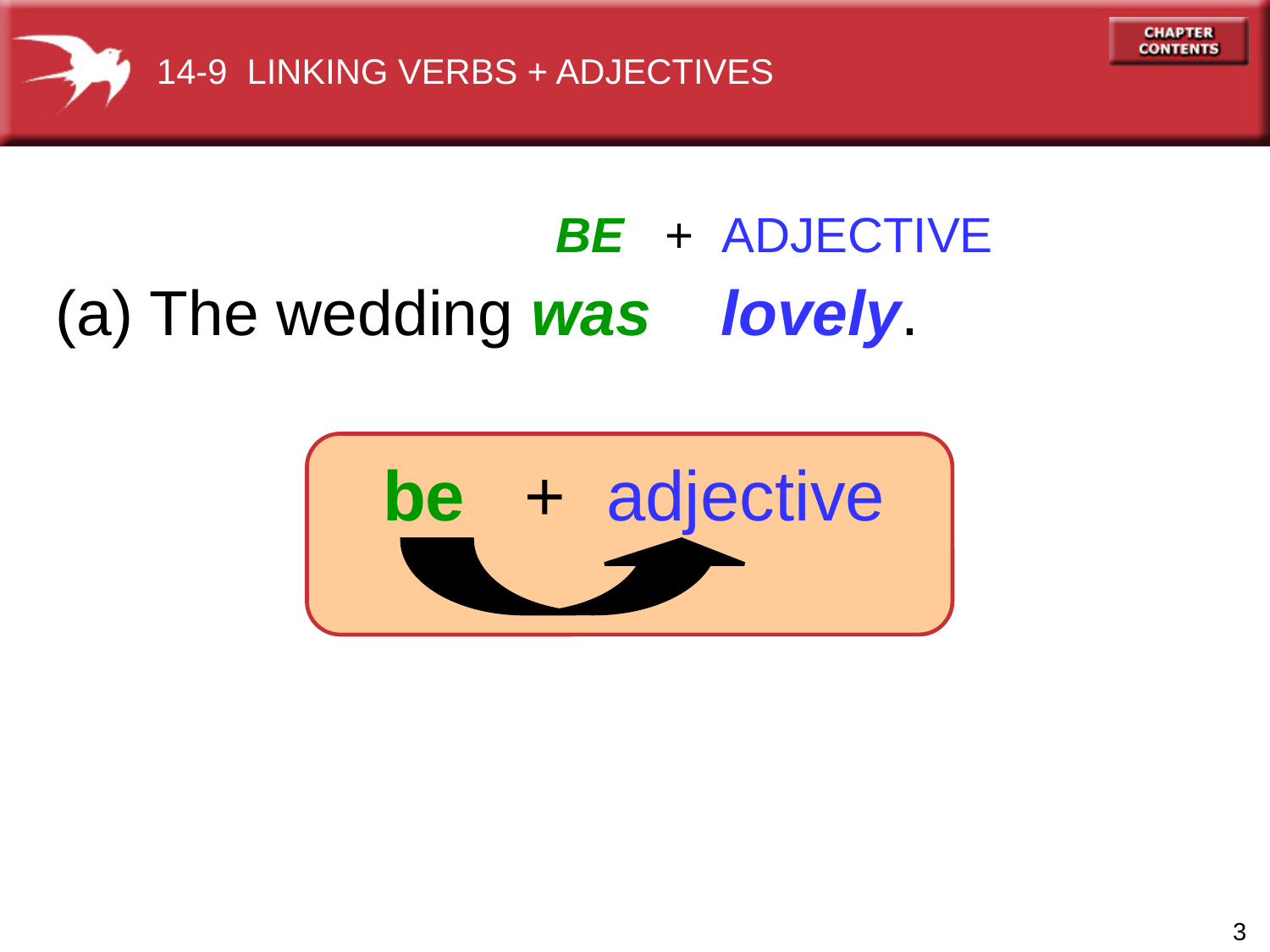

14-9  LINKING VERBS + ADJECTIVES
 BE   +  ADJECTIVE
(a) The wedding was    lovely.

be   +   adjective

3